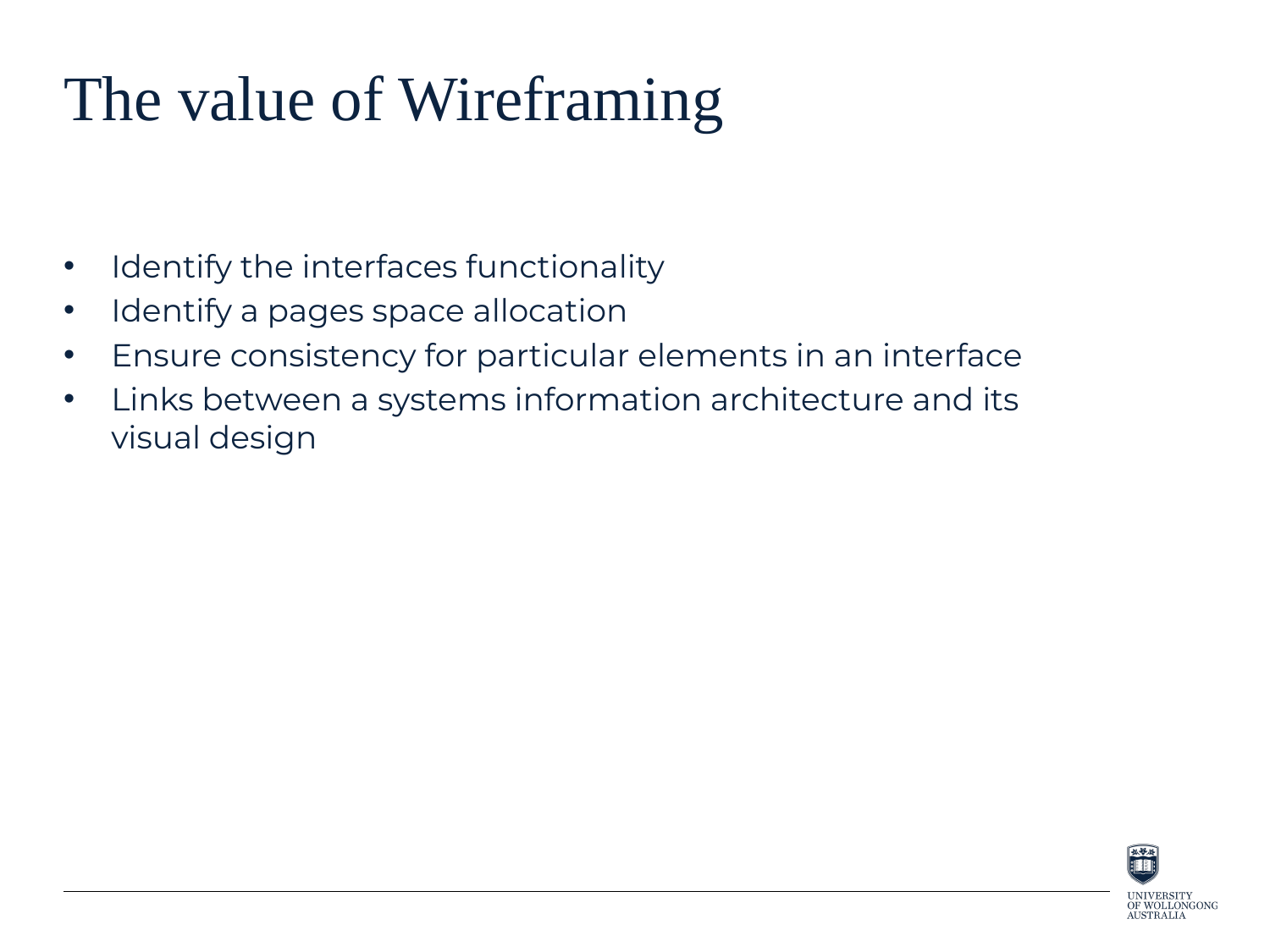

# The value of Wireframing
Identify the interfaces functionality
Identify a pages space allocation
Ensure consistency for particular elements in an interface
Links between a systems information architecture and its visual design